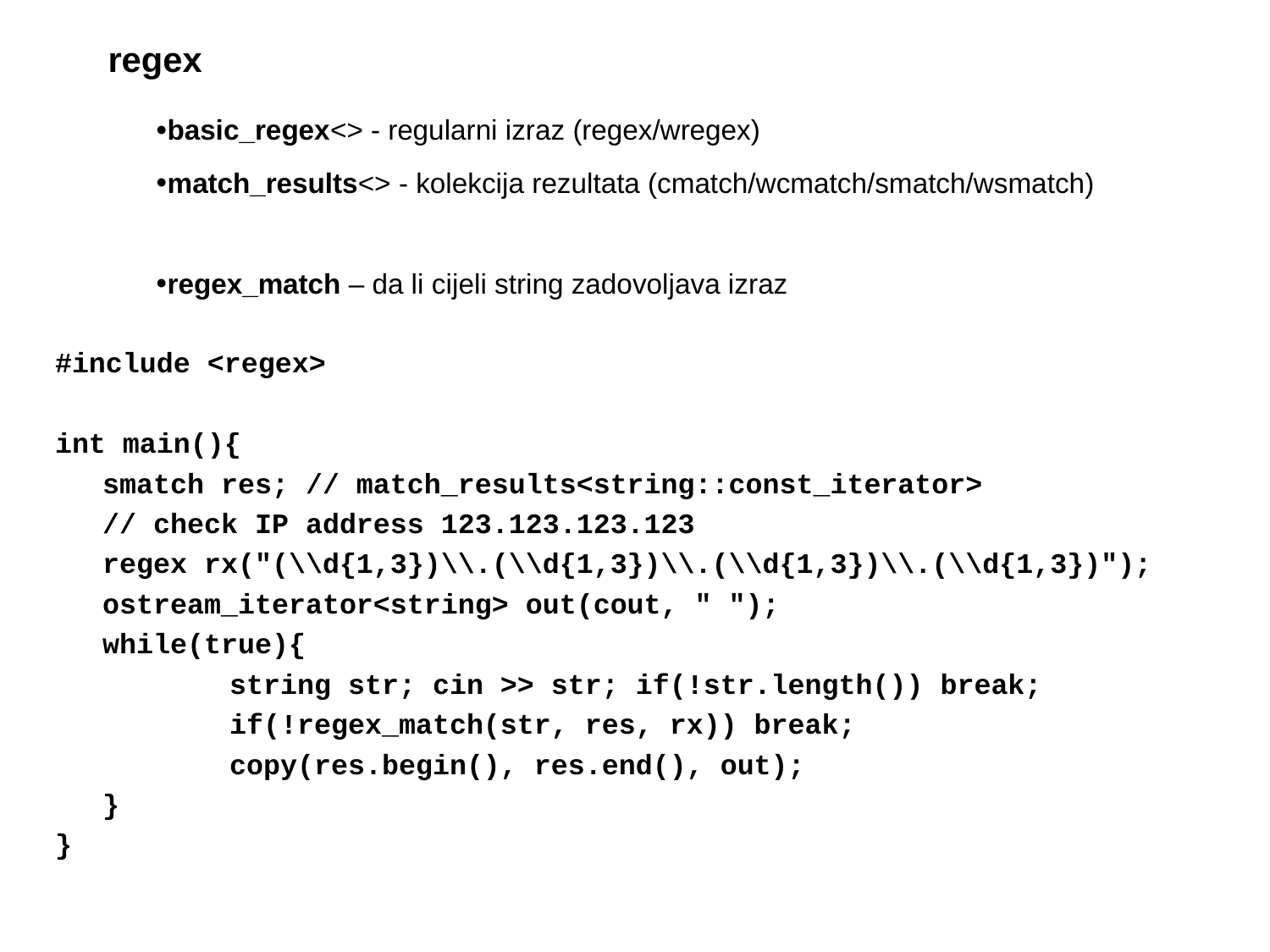

# regex
basic_regex<> - regularni izraz (regex/wregex)
match_results<> - kolekcija rezultata (cmatch/wcmatch/smatch/wsmatch)
regex_match – da li cijeli string zadovoljava izraz
#include <regex>

int main(){
	smatch res; // match_results<string::const_iterator>
	// check IP address 123.123.123.123
	regex rx("(\\d{1,3})\\.(\\d{1,3})\\.(\\d{1,3})\\.(\\d{1,3})");
	ostream_iterator<string> out(cout, " ");
	while(true){
		string str; cin >> str; if(!str.length()) break;
		if(!regex_match(str, res, rx)) break;
		copy(res.begin(), res.end(), out);
	}
}